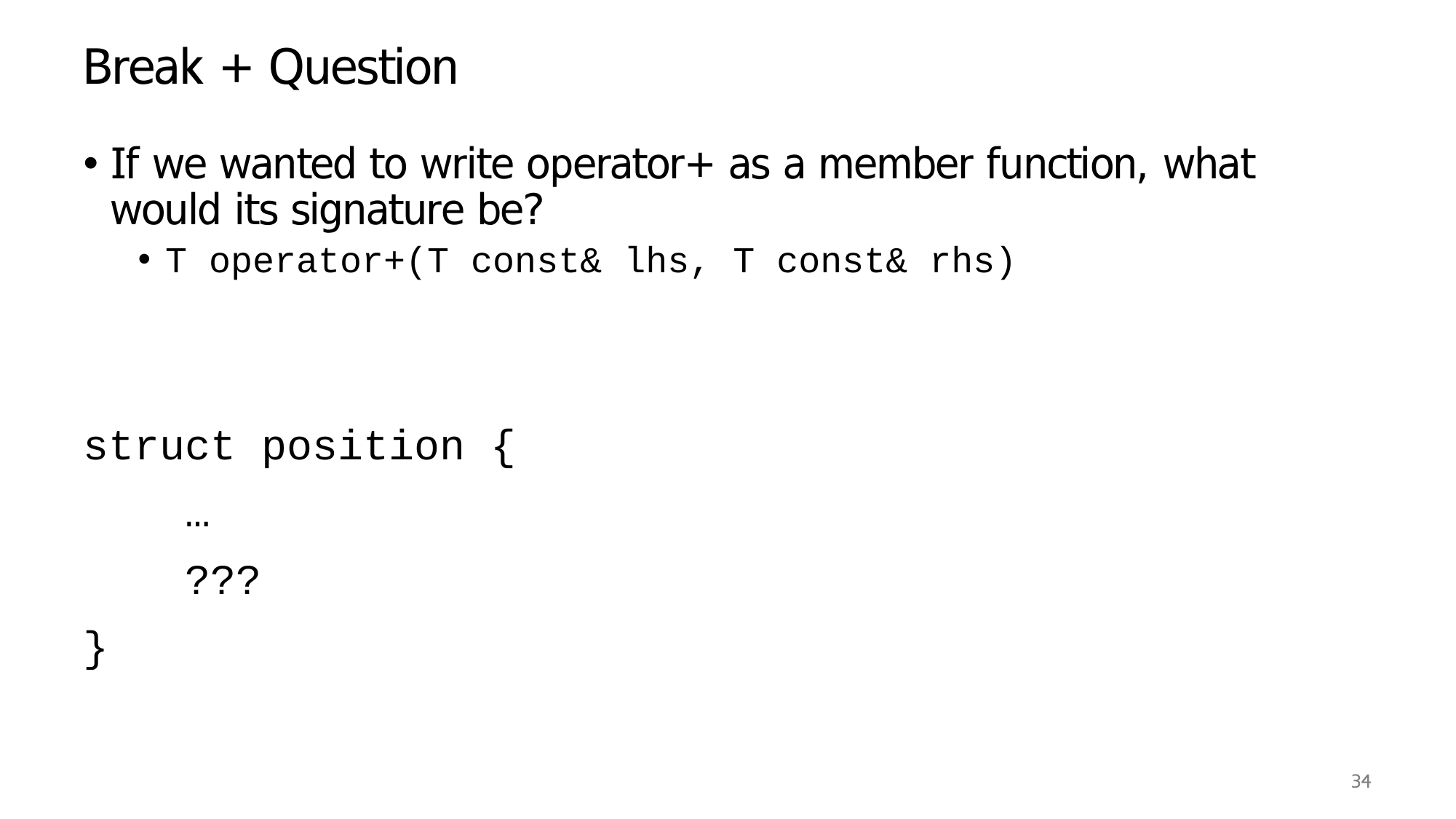

# Break + Question
If we wanted to write operator+ as a member function, what would its signature be?
T operator+(T const& lhs, T const& rhs)

struct position {
    …
    ???
}
34